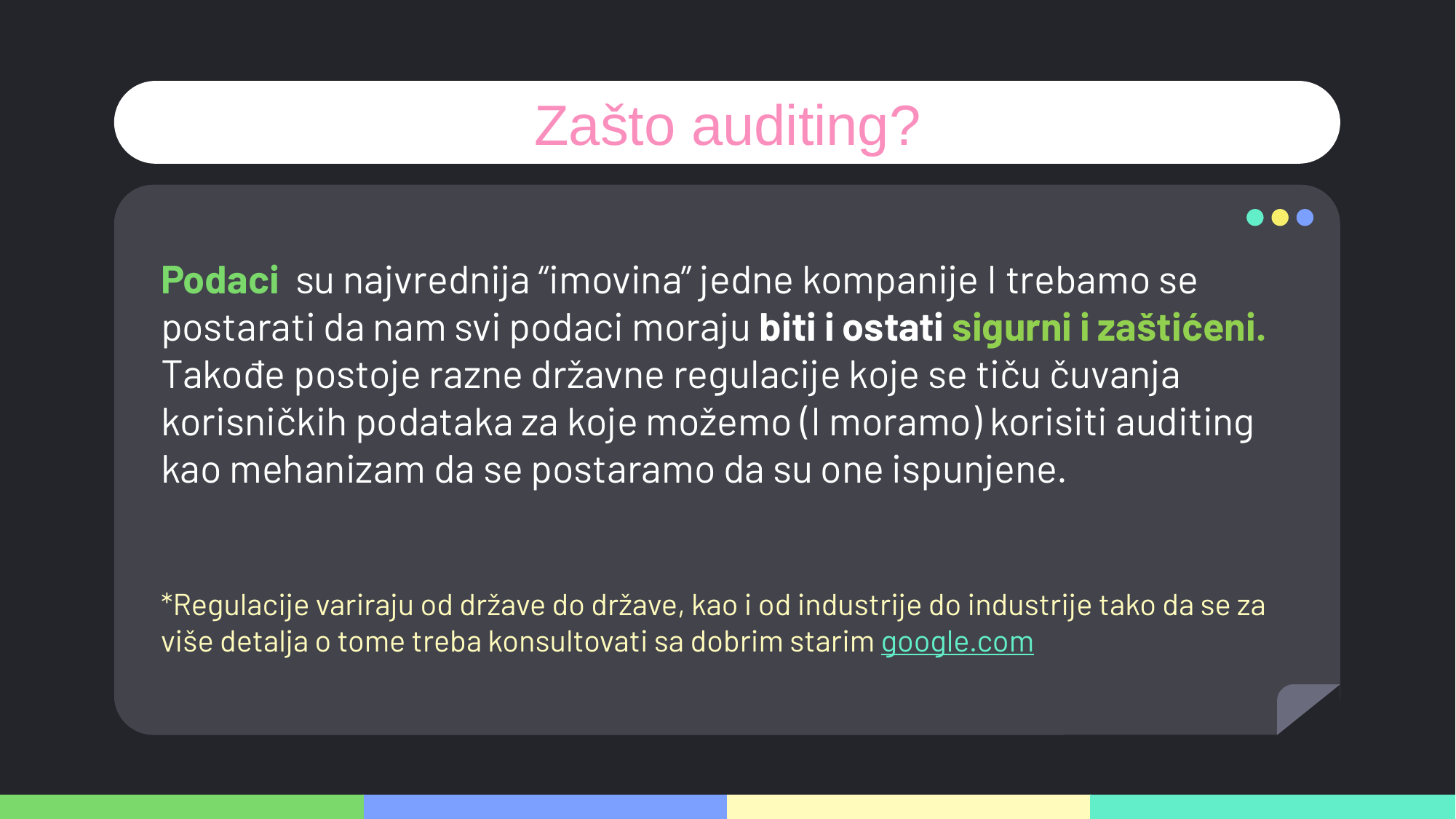

# Zašto auditing?
Podaci  su najvrednija “imovina” jedne kompanije I trebamo se postarati da nam svi podaci moraju biti i ostati sigurni i zaštićeni. Takođe postoje razne državne regulacije koje se tiču čuvanja korisničkih podataka za koje možemo (I moramo) korisiti auditing kao mehanizam da se postaramo da su one ispunjene.

*Regulacije variraju od države do države, kao i od industrije do industrije tako da se za više detalja o tome treba konsultovati sa dobrim starim google.com